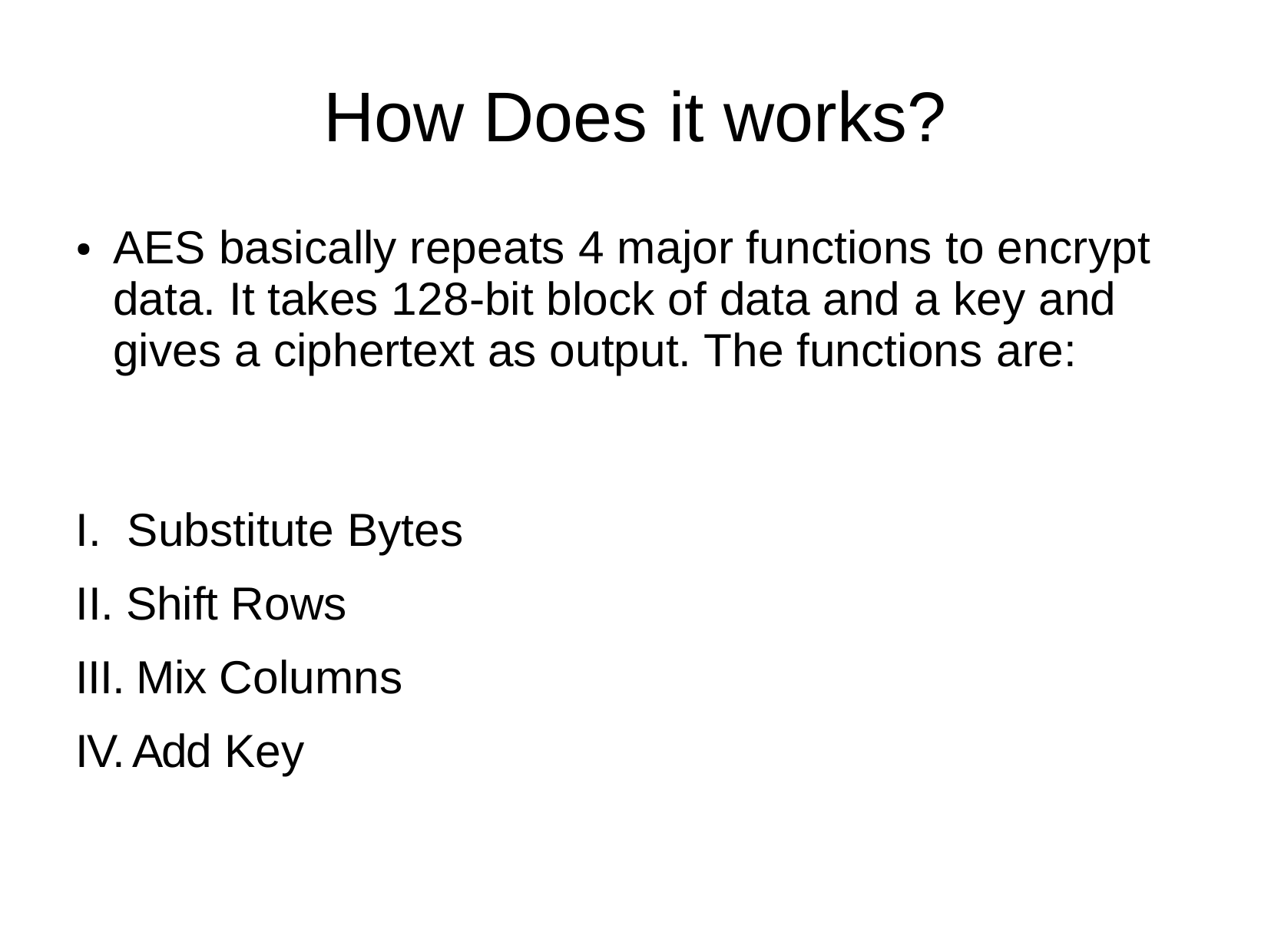

# How Does	it works?
AES basically repeats 4 major functions to encrypt data. It takes 128-bit block of data and a key and gives a ciphertext as output. The functions are:
●
I.  Substitute Bytes
II. Shift Rows
III. Mix Columns
IV. Add Key